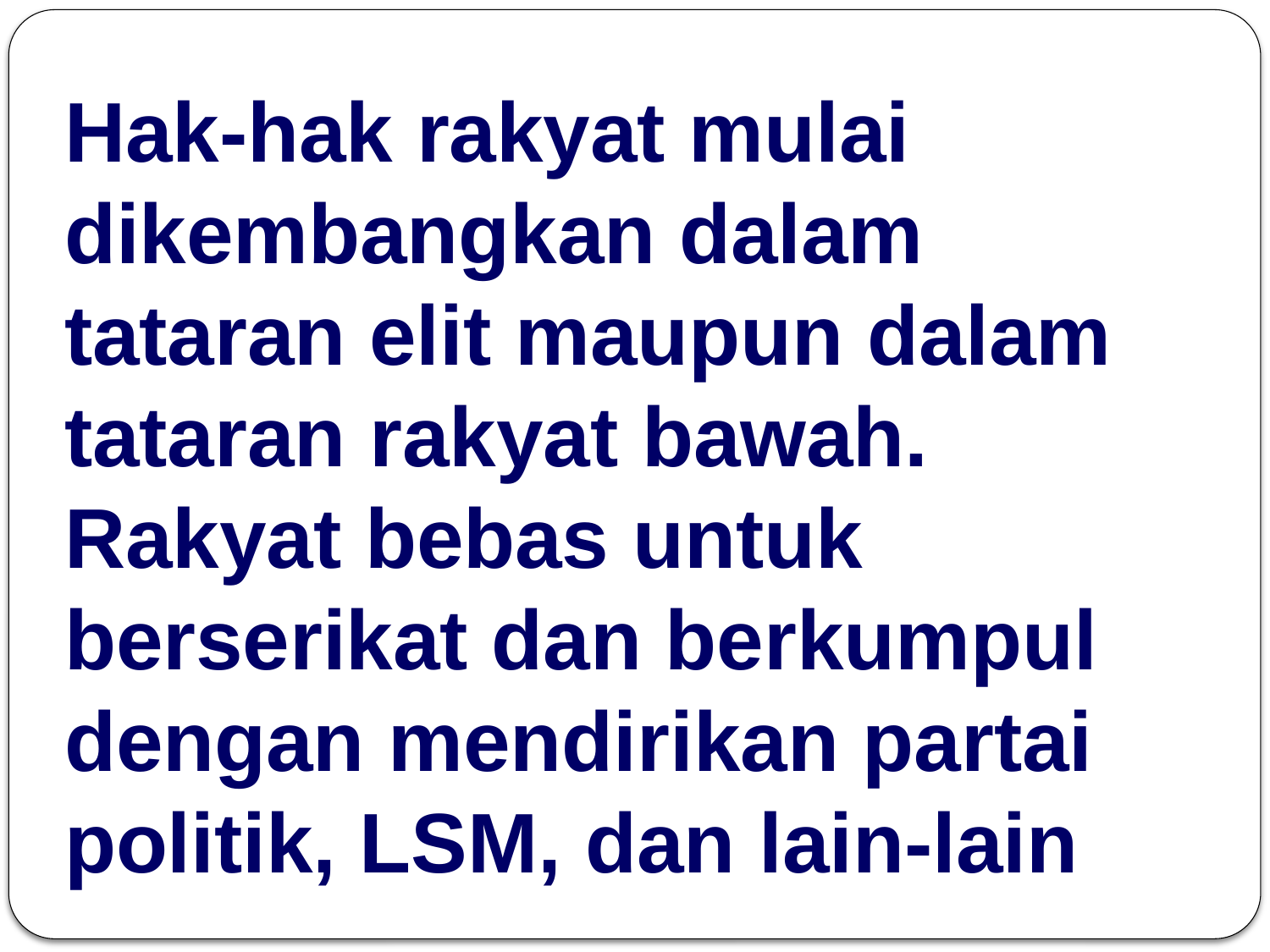

# Hak-hak rakyat mulai dikembangkan dalam tataran elit maupun dalam tataran rakyat bawah. Rakyat bebas untuk berserikat dan berkumpul dengan mendirikan partai politik, LSM, dan lain-lain